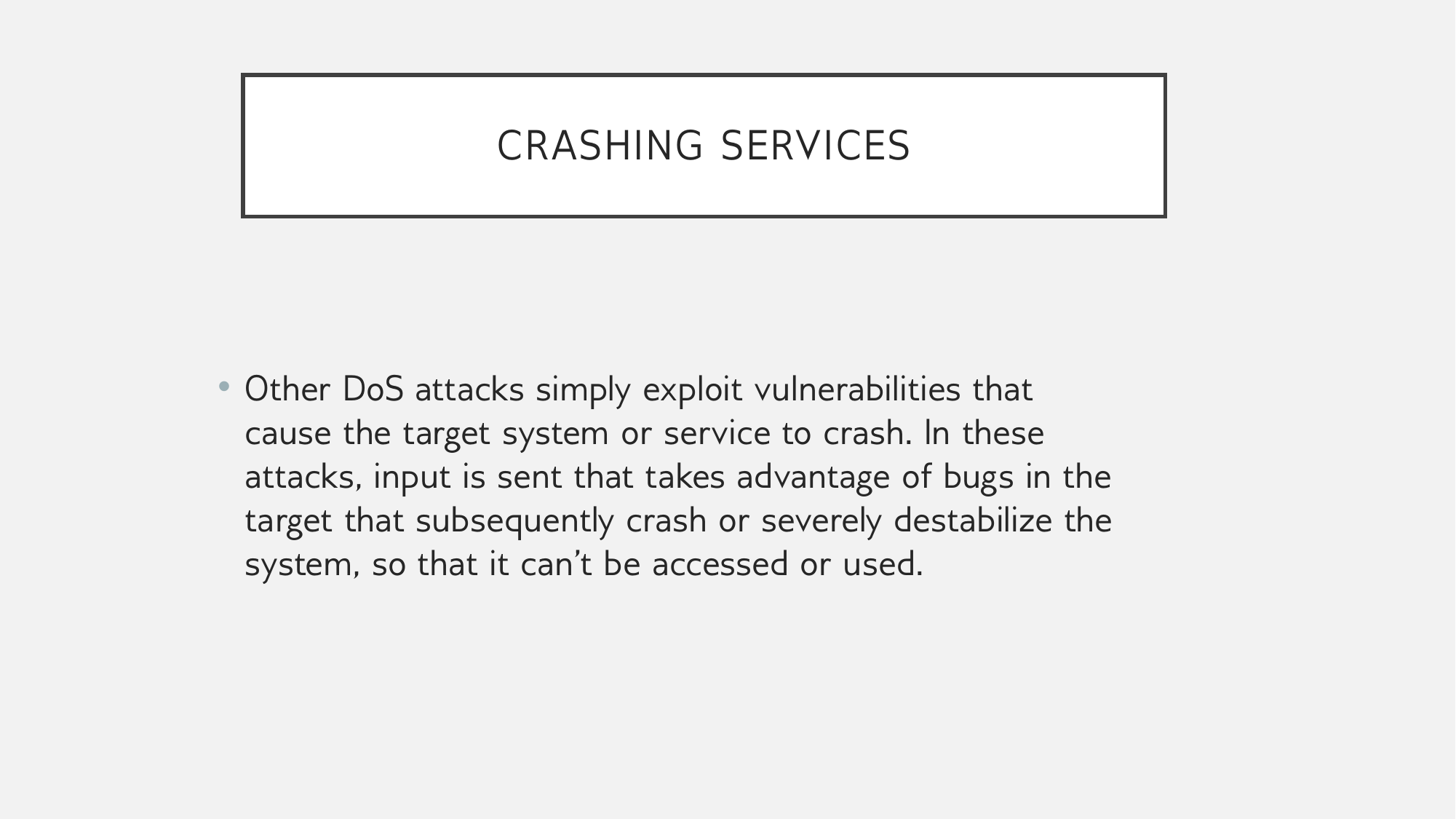

# Crashing Services
Other DoS attacks simply exploit vulnerabilities that cause the target system or service to crash. In these attacks, input is sent that takes advantage of bugs in the target that subsequently crash or severely destabilize the system, so that it can’t be accessed or used.